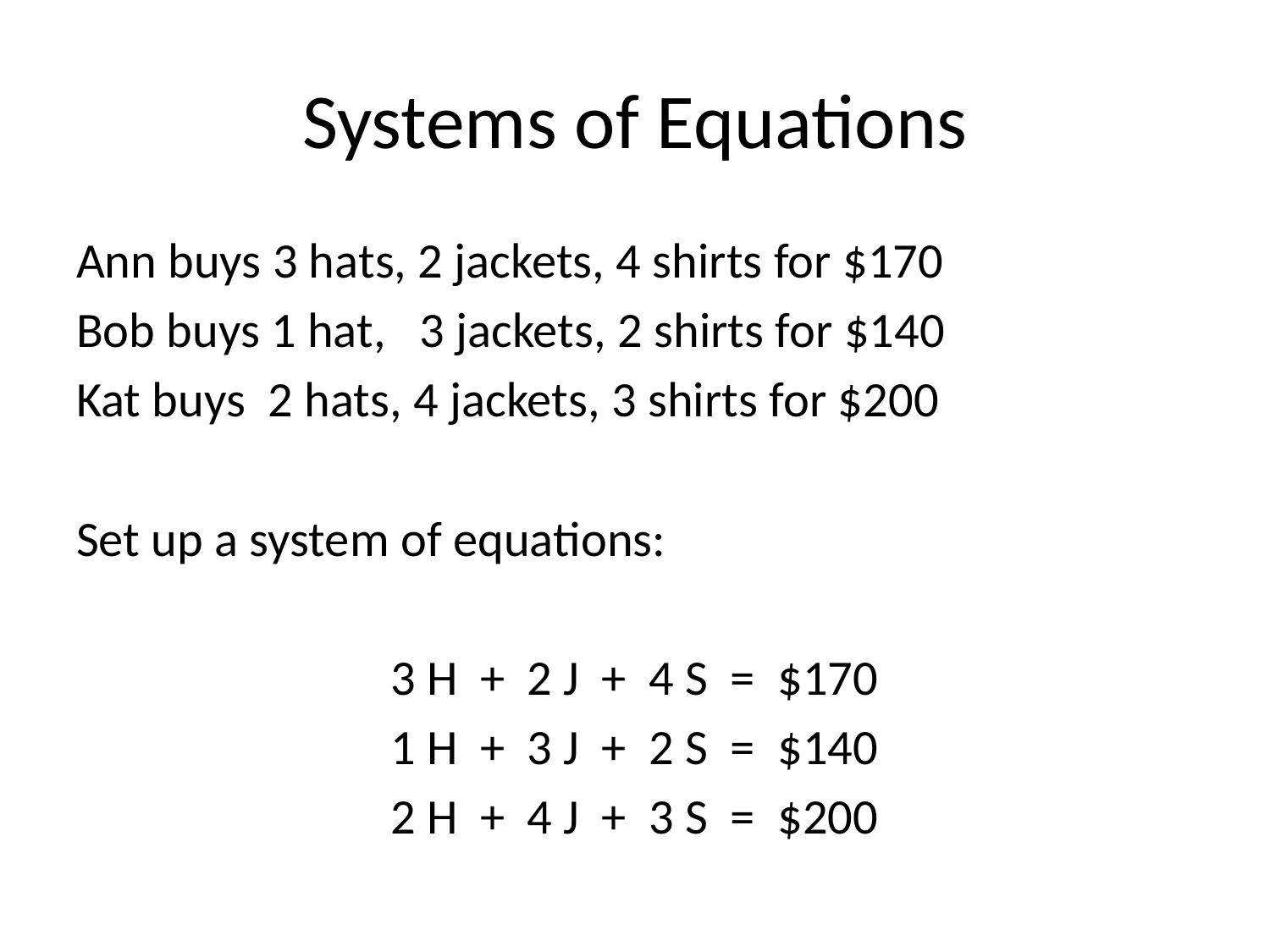

# Systems of Equations
Ann buys 3 hats, 2 jackets, 4 shirts for $170
Bob buys 1 hat,   3 jackets, 2 shirts for $140
Kat buys  2 hats, 4 jackets, 3 shirts for $200

Set up a system of equations:

3 H  +  2 J  +  4 S  =  $170
1 H  +  3 J  +  2 S  =  $140
2 H  +  4 J  +  3 S  =  $200